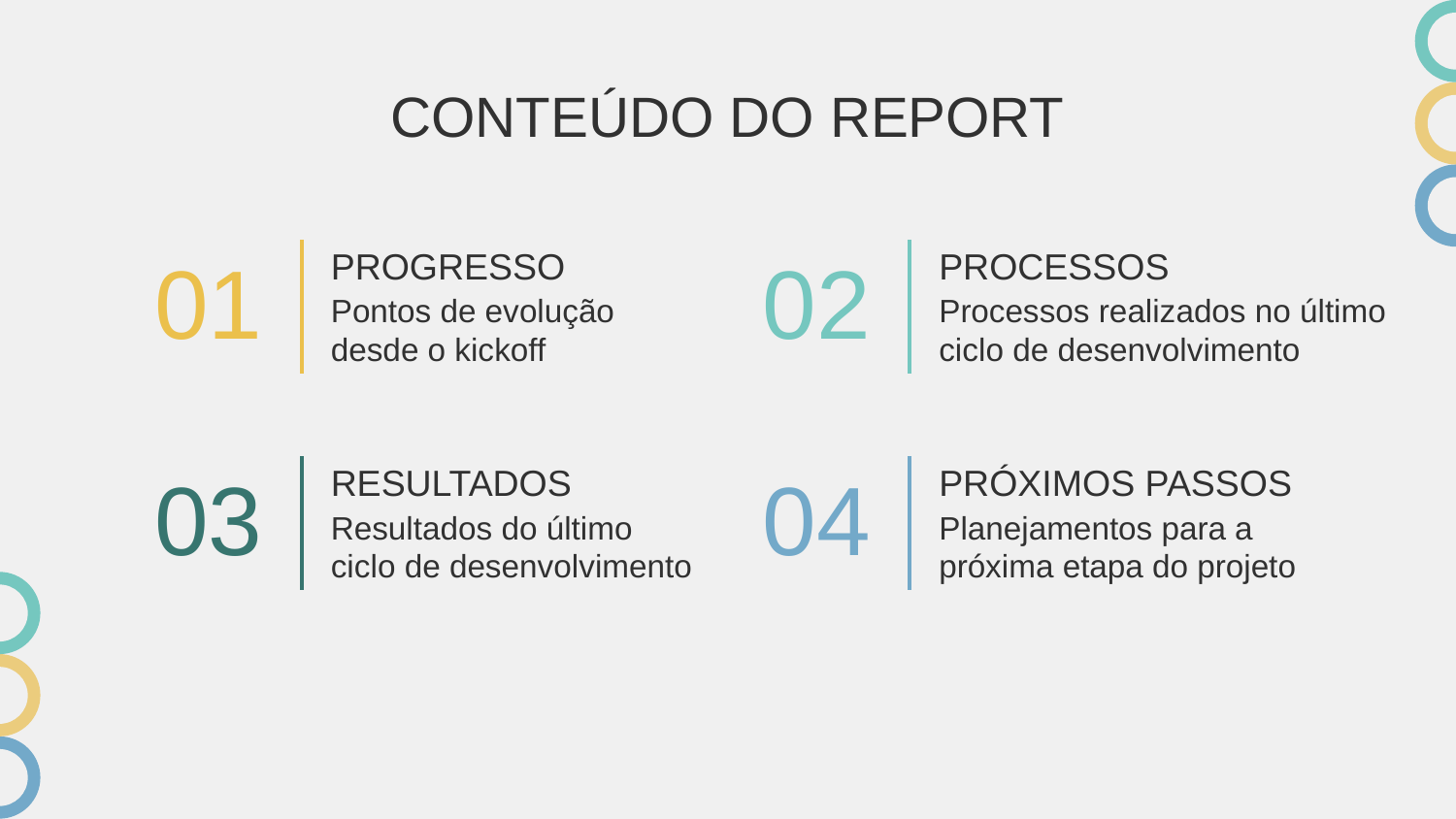

# CONTEÚDO DO REPORT
PROGRESSO
PROCESSOS
01
02

Processos realizados no último ciclo de desenvolvimento
Pontos de evolução desde o kickoff
RESULTADOS
PRÓXIMOS PASSOS
03
04

Resultados do último ciclo de desenvolvimento
Planejamentos para a próxima etapa do projeto